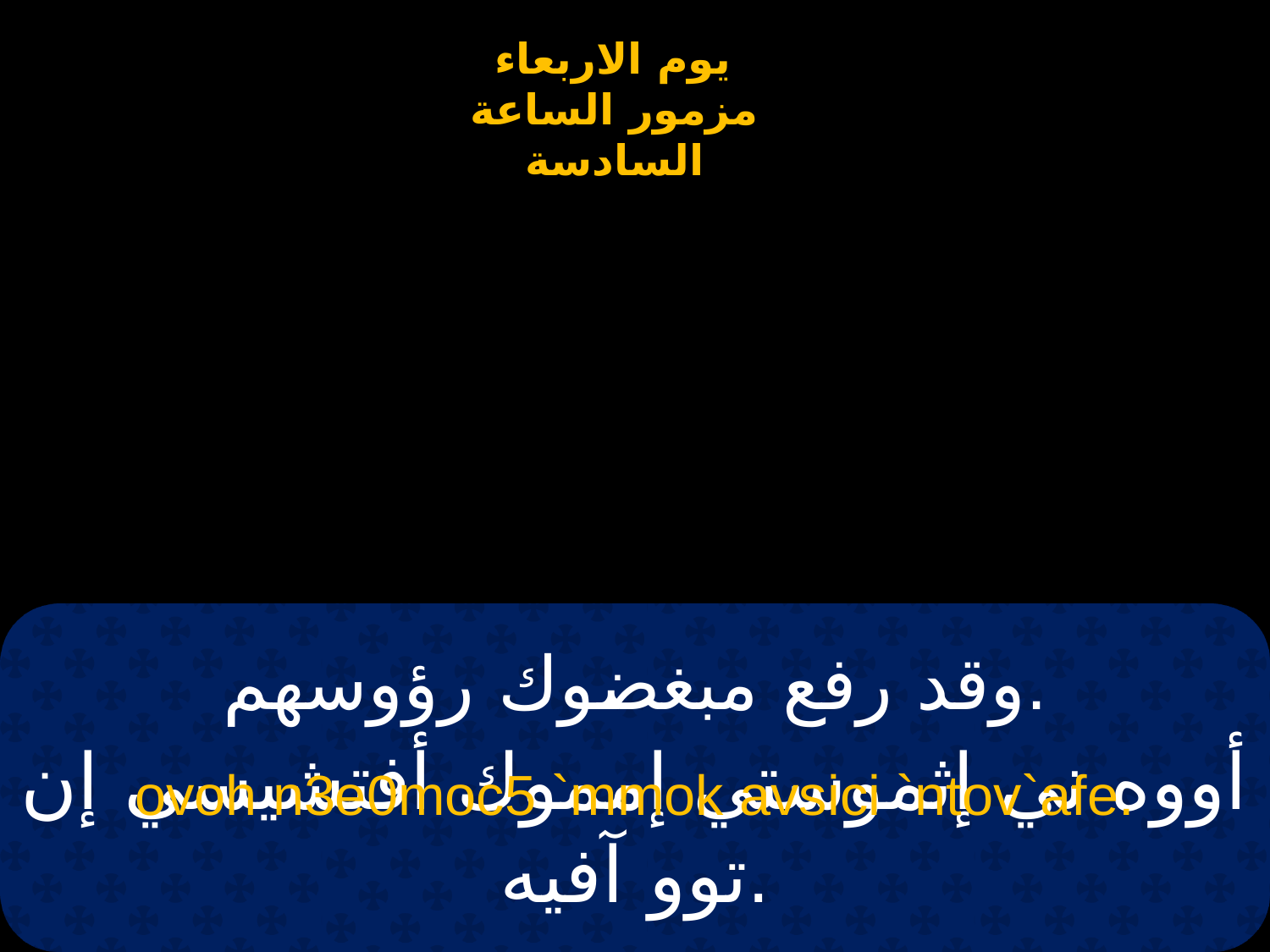

# وقد رفع مبغضوك رؤوسهم.
ovoh n3e0moc5 `mmok avsici `ntov`afe.
أووه ني إثموستي إمموك أفتشيسي إن توو آفيه.